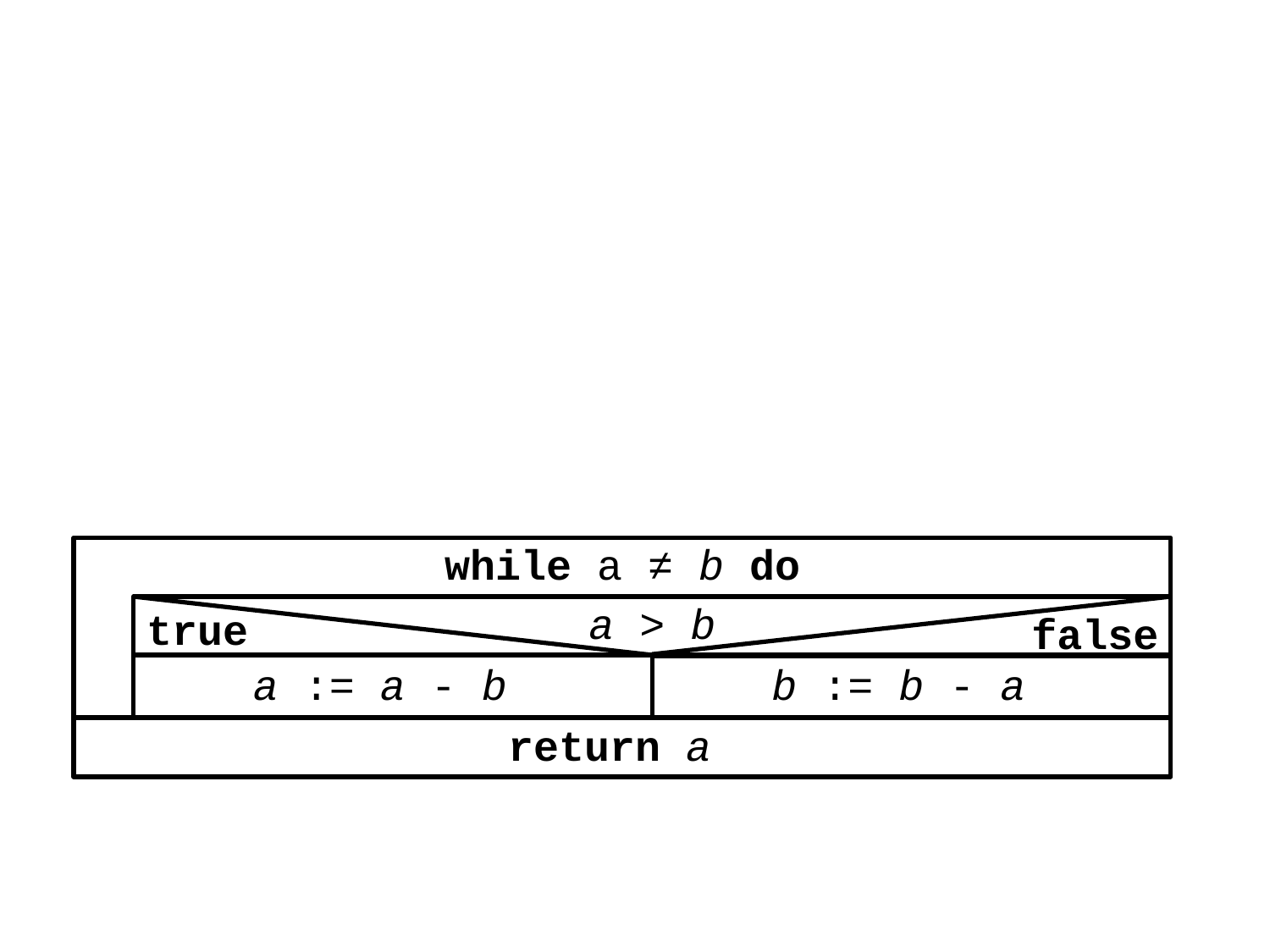

while a ≠ b do
a > b
true
false
a := a - b
b := b - a
return a